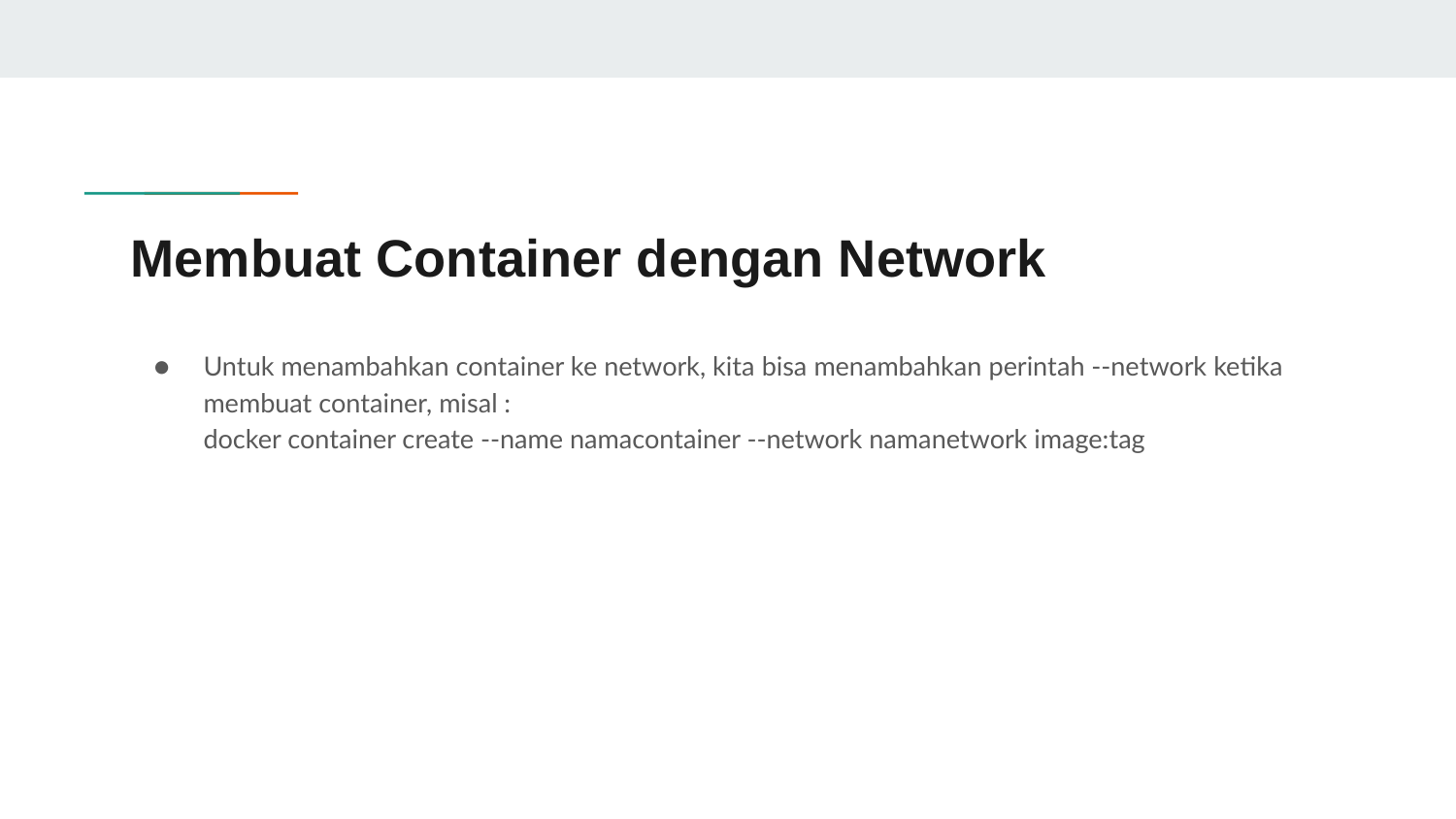

# Membuat Container dengan Network
Untuk menambahkan container ke network, kita bisa menambahkan perintah --network ketika membuat container, misal :
docker container create --name namacontainer --network namanetwork image:tag